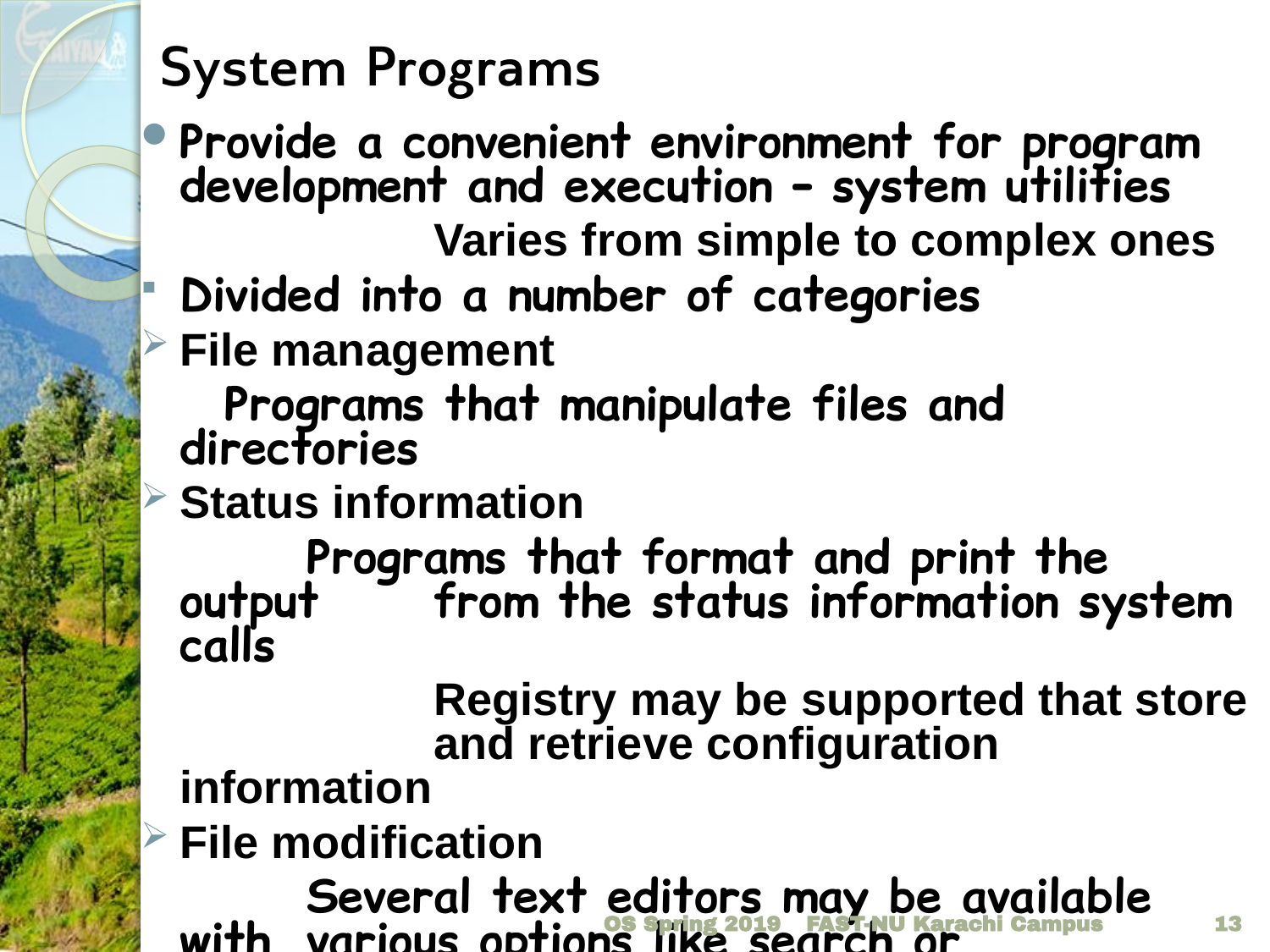

# System Programs
Provide a convenient environment for program development and execution – system utilities
			Varies from simple to complex ones
Divided into a number of categories
File management
	   Programs that manipulate files and directories
Status information
		Programs that format and print the output 	from the status information system calls
			Registry may be supported that store 		and retrieve configuration information
File modification
		Several text editors may be available with 	various options like search or 	transformations
OS Spring 2019
FAST-NU Karachi Campus
13